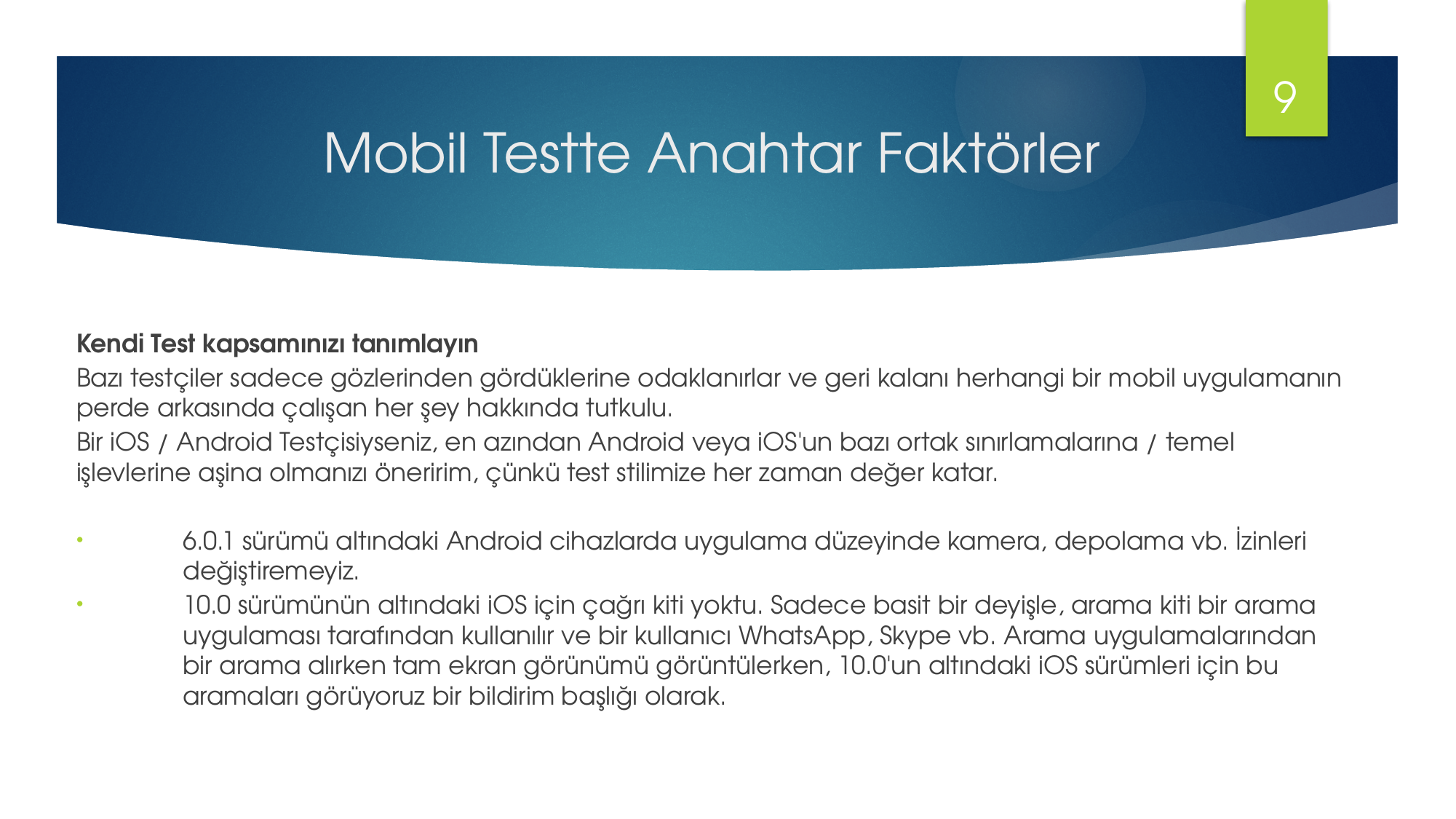

9
# Mobil Testte Anahtar Faktörler
Kendi Test kapsamınızı tanımlayın
Bazı testçiler sadece gözlerinden gördüklerine odaklanırlar ve geri kalanı herhangi bir mobil uygulamanın perde arkasında çalışan her şey hakkında tutkulu.
Bir iOS / Android Testçisiyseniz, en azından Android veya iOS'un bazı ortak sınırlamalarına / temel işlevlerine aşina olmanızı öneririm, çünkü test stilimize her zaman değer katar.

6.0.1 sürümü altındaki Android cihazlarda uygulama düzeyinde kamera, depolama vb. İzinleri değiştiremeyiz.
10.0 sürümünün altındaki iOS için çağrı kiti yoktu. Sadece basit bir deyişle, arama kiti bir arama uygulaması tarafından kullanılır ve bir kullanıcı WhatsApp, Skype vb. Arama uygulamalarından bir arama alırken tam ekran görünümü görüntülerken, 10.0'un altındaki iOS sürümleri için bu aramaları görüyoruz bir bildirim başlığı olarak.